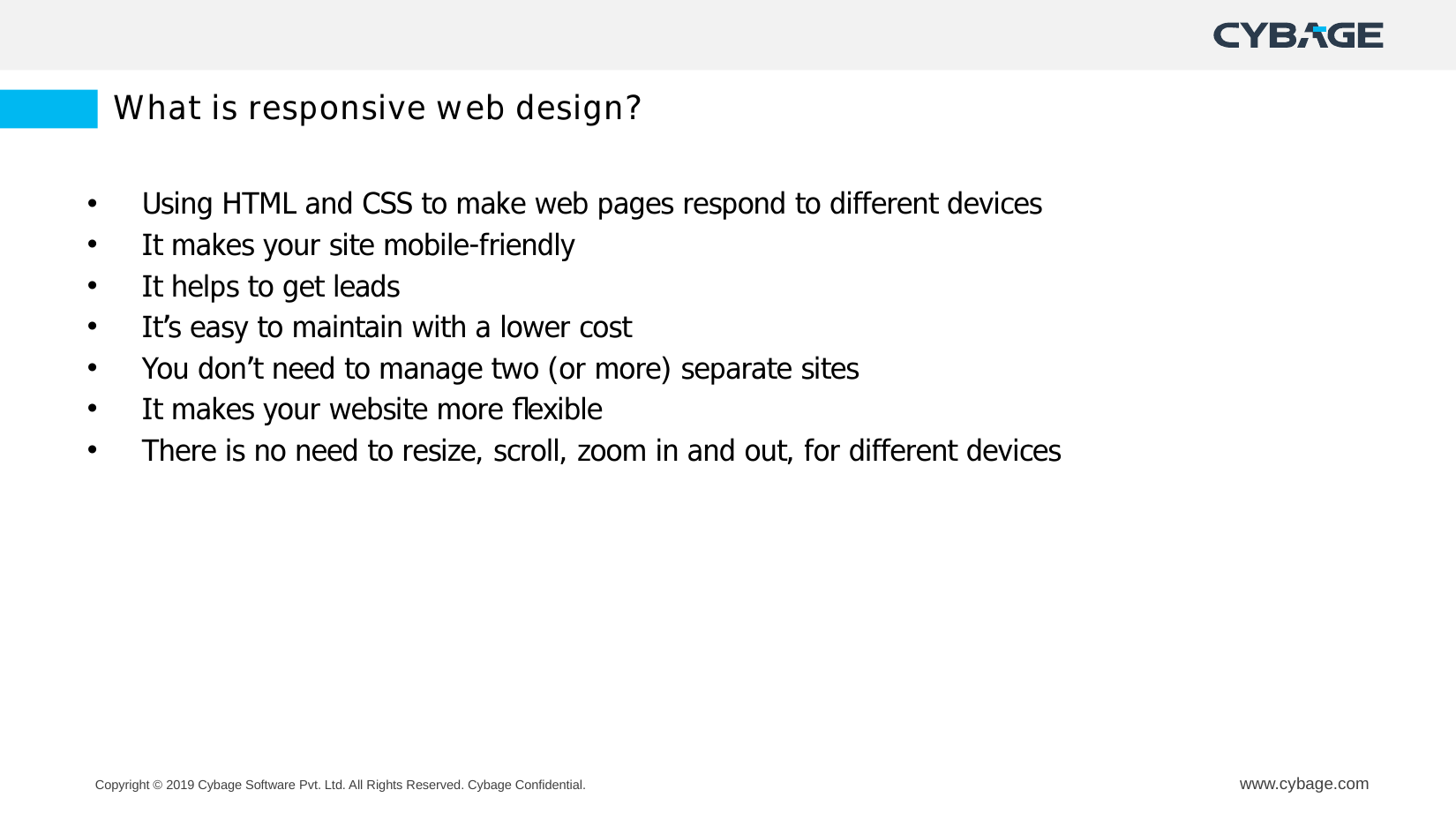

# What is responsive web design?
Using HTML and CSS to make web pages respond to different devices
It makes your site mobile-friendly
It helps to get leads
It’s easy to maintain with a lower cost
You don’t need to manage two (or more) separate sites
It makes your website more flexible
There is no need to resize, scroll, zoom in and out, for different devices